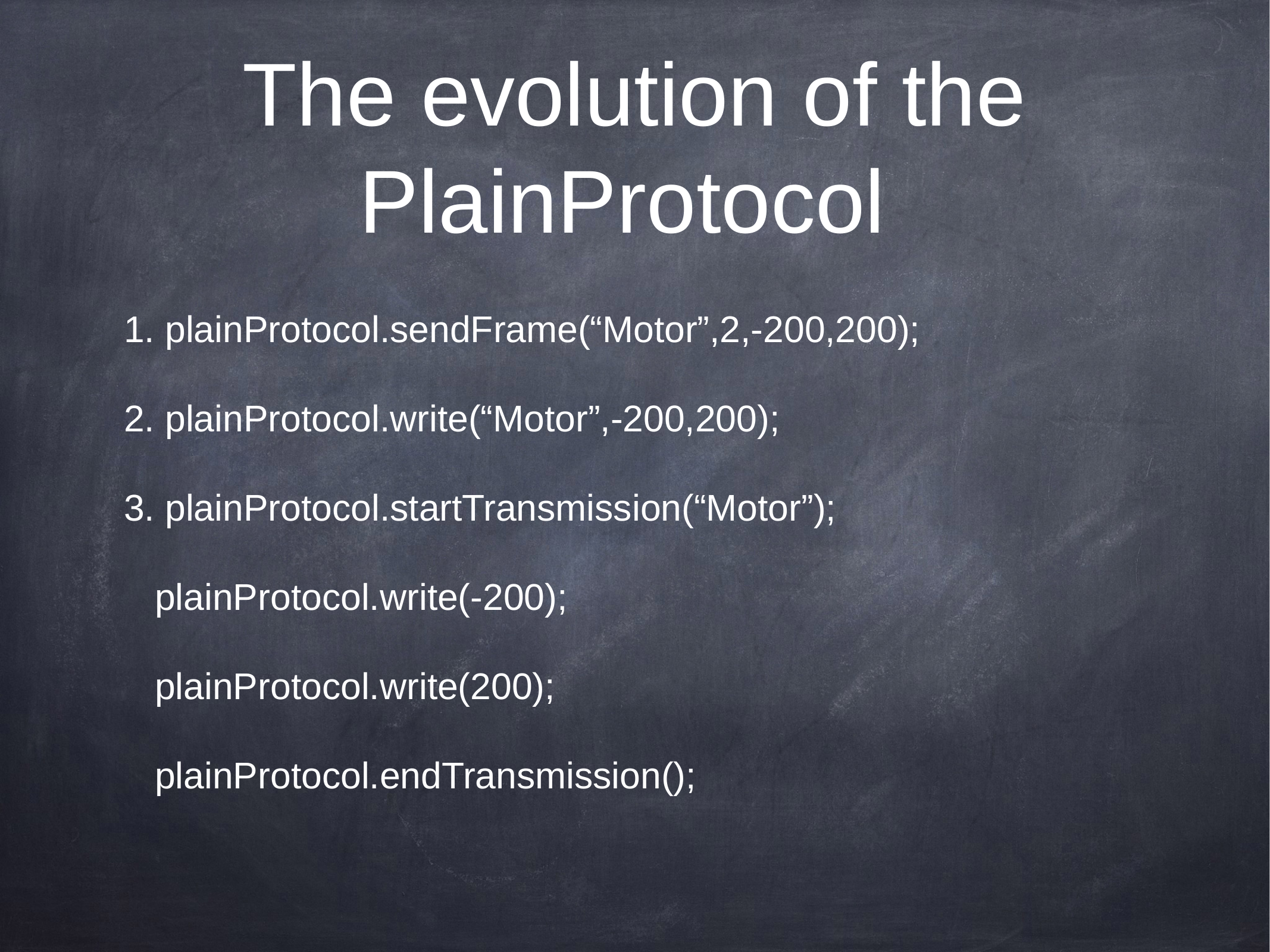

# The evolution of the PlainProtocol
1. plainProtocol.sendFrame(“Motor”,2,-200,200);
2. plainProtocol.write(“Motor”,-200,200);
3. plainProtocol.startTransmission(“Motor”);
   plainProtocol.write(-200);
   plainProtocol.write(200);
   plainProtocol.endTransmission();